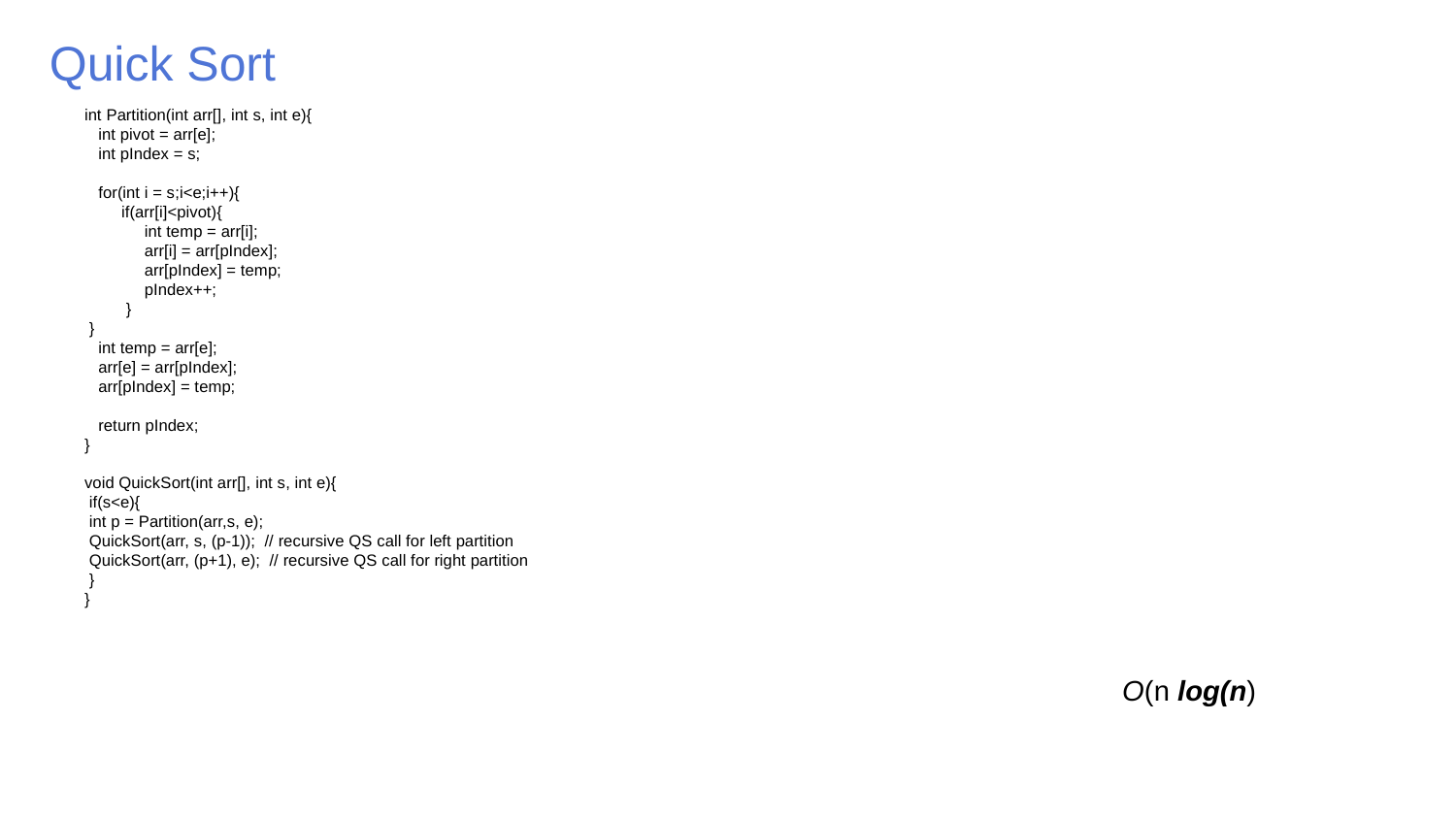

Quick Sort
int Partition(int arr[], int s, int e){
   int pivot = arr[e];
   int pIndex = s;

   for(int i = s;i<e;i++){
        if(arr[i]<pivot){
             int temp = arr[i];
             arr[i] = arr[pIndex];
             arr[pIndex] = temp;
             pIndex++;
         }
 }
   int temp = arr[e];
   arr[e] = arr[pIndex];
   arr[pIndex] = temp;

   return pIndex;
}

void QuickSort(int arr[], int s, int e){
 if(s<e){
 int p = Partition(arr,s, e);
 QuickSort(arr, s, (p-1));  // recursive QS call for left partition
 QuickSort(arr, (p+1), e);  // recursive QS call for right partition
 }
}
O(n log(n)